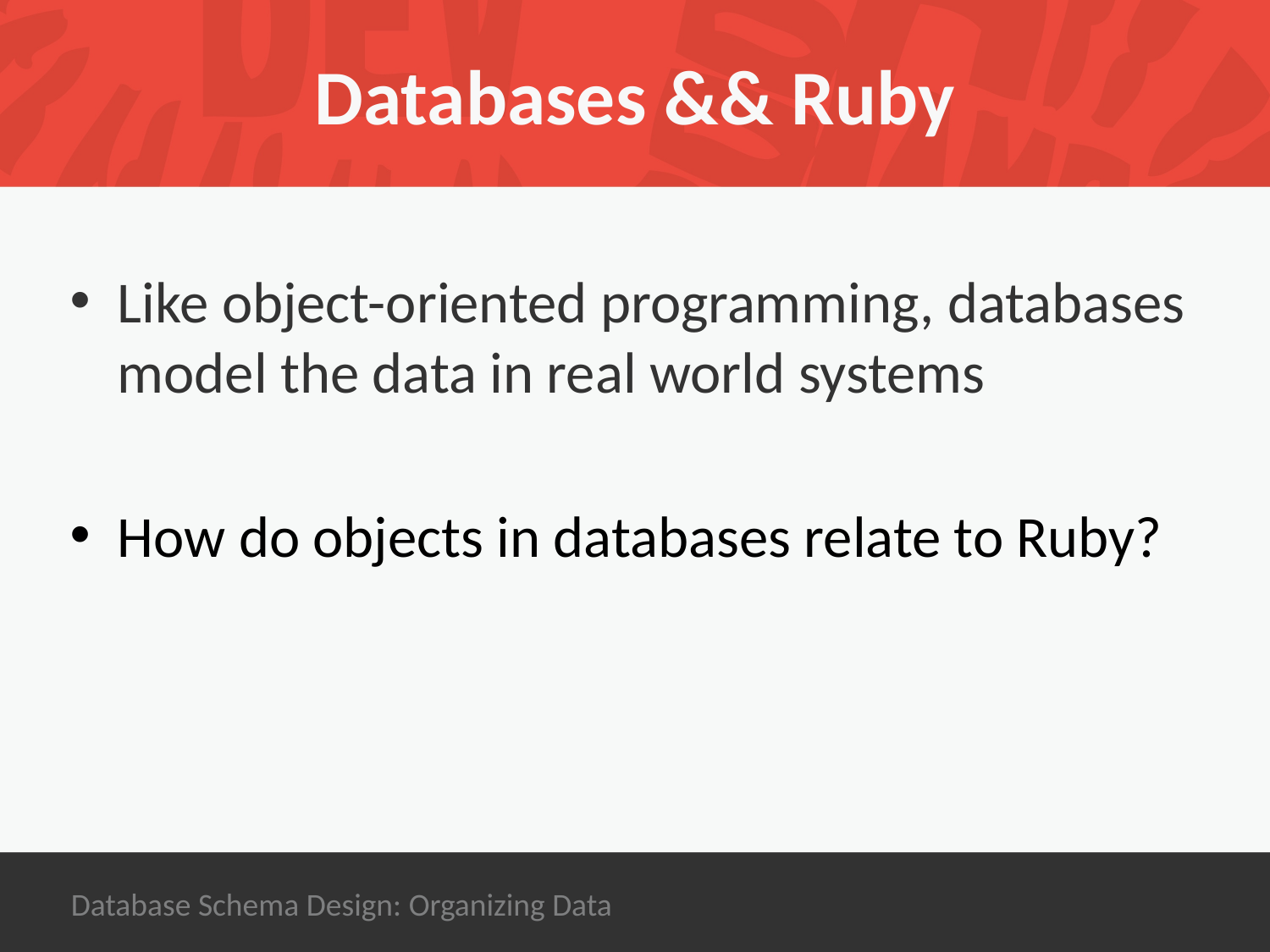

# Databases && Ruby
Like object-oriented programming, databases model the data in real world systems

How do objects in databases relate to Ruby?

Database Schema Design: Organizing Data